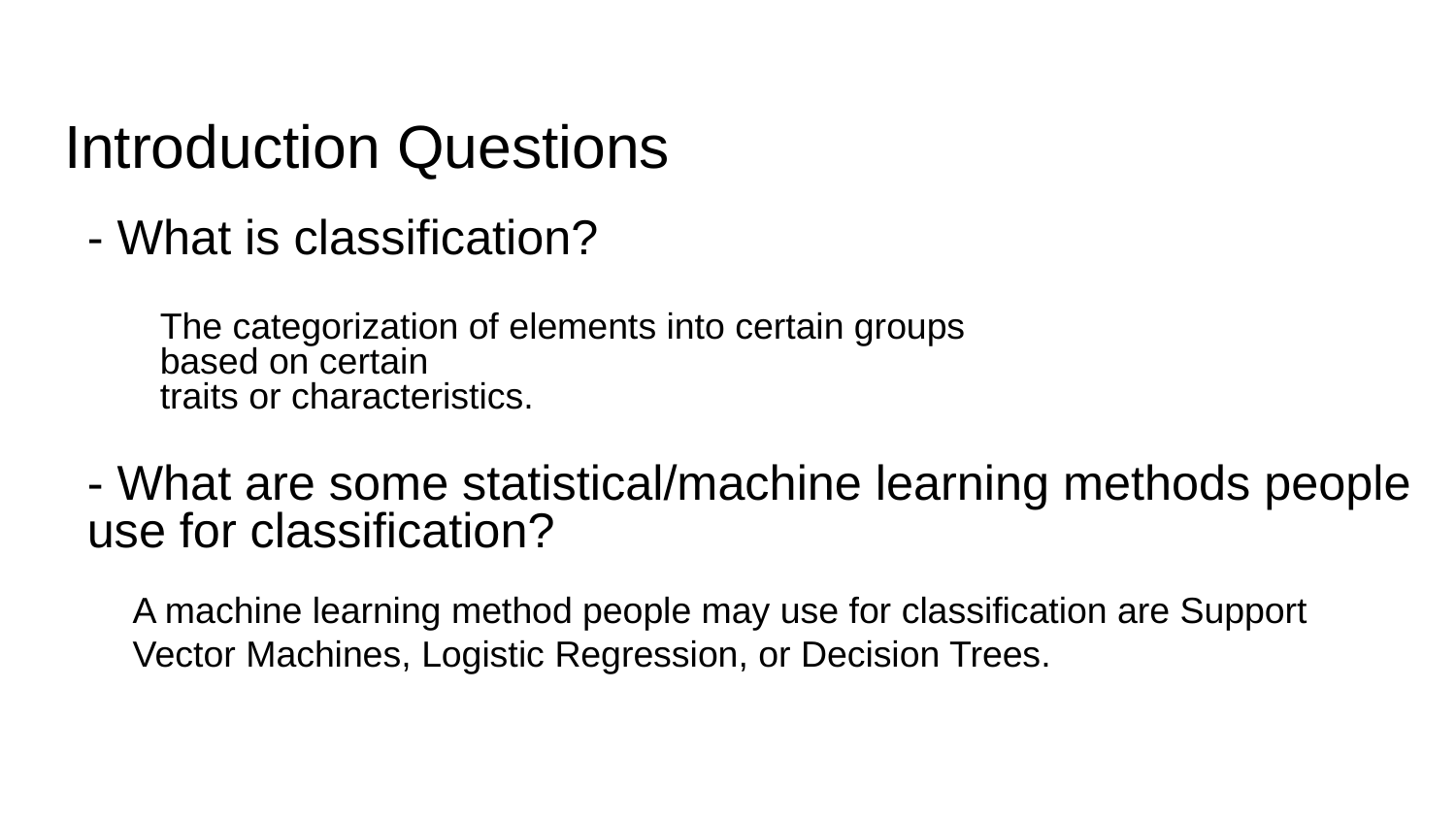

# Introduction Questions
- What is classification?

The categorization of elements into certain groups
based on certain
traits or characteristics.

- What are some statistical/machine learning methods people use for classification?

A machine learning method people may use for classification are Support Vector Machines, Logistic Regression, or Decision Trees.